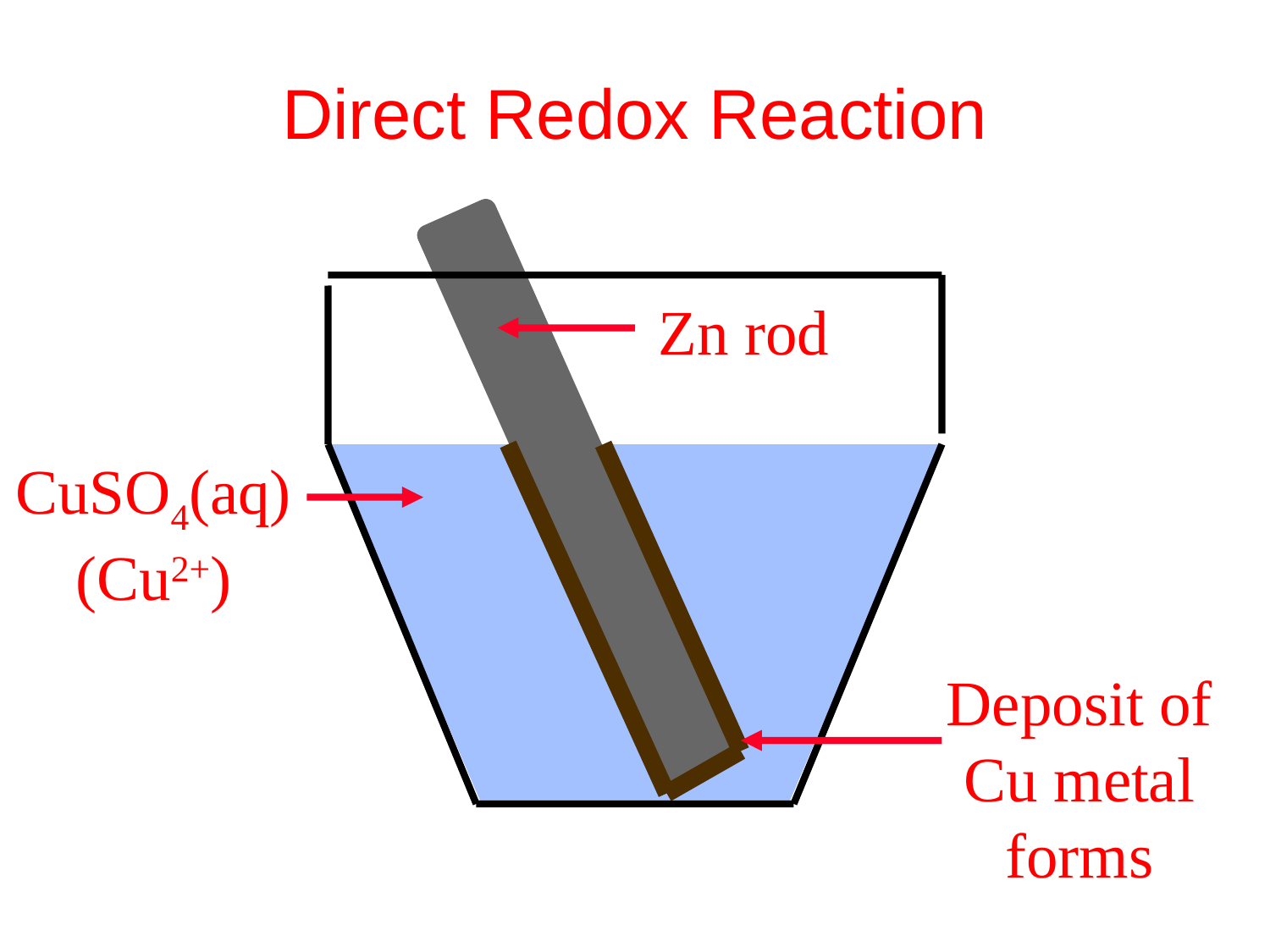

Direct Redox Reaction

Zn rod

CuSO4(aq) (Cu2+)

Deposit of Cu metal forms